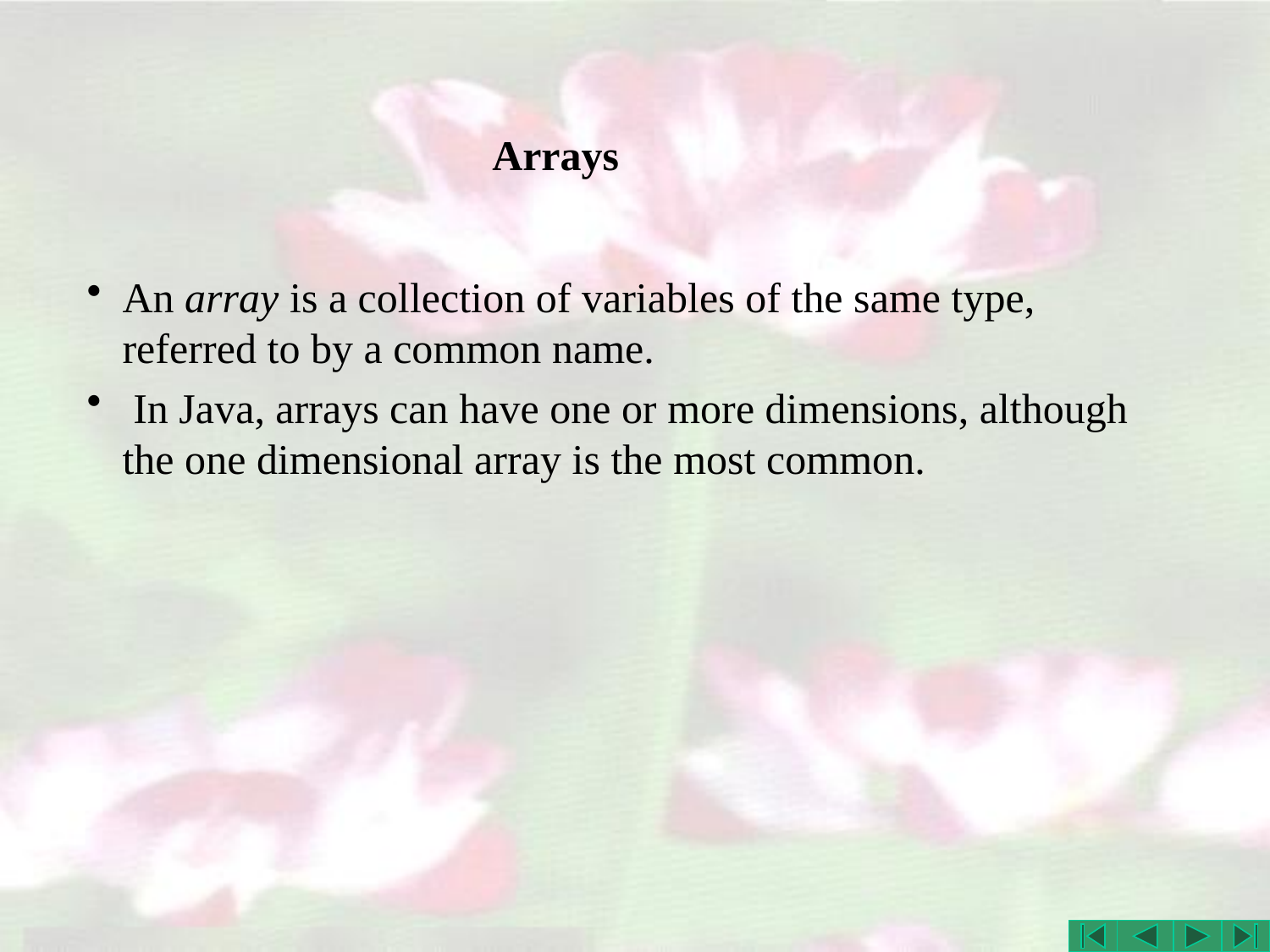

# Arrays
An array is a collection of variables of the same type, referred to by a common name.
 In Java, arrays can have one or more dimensions, although the one dimensional array is the most common.